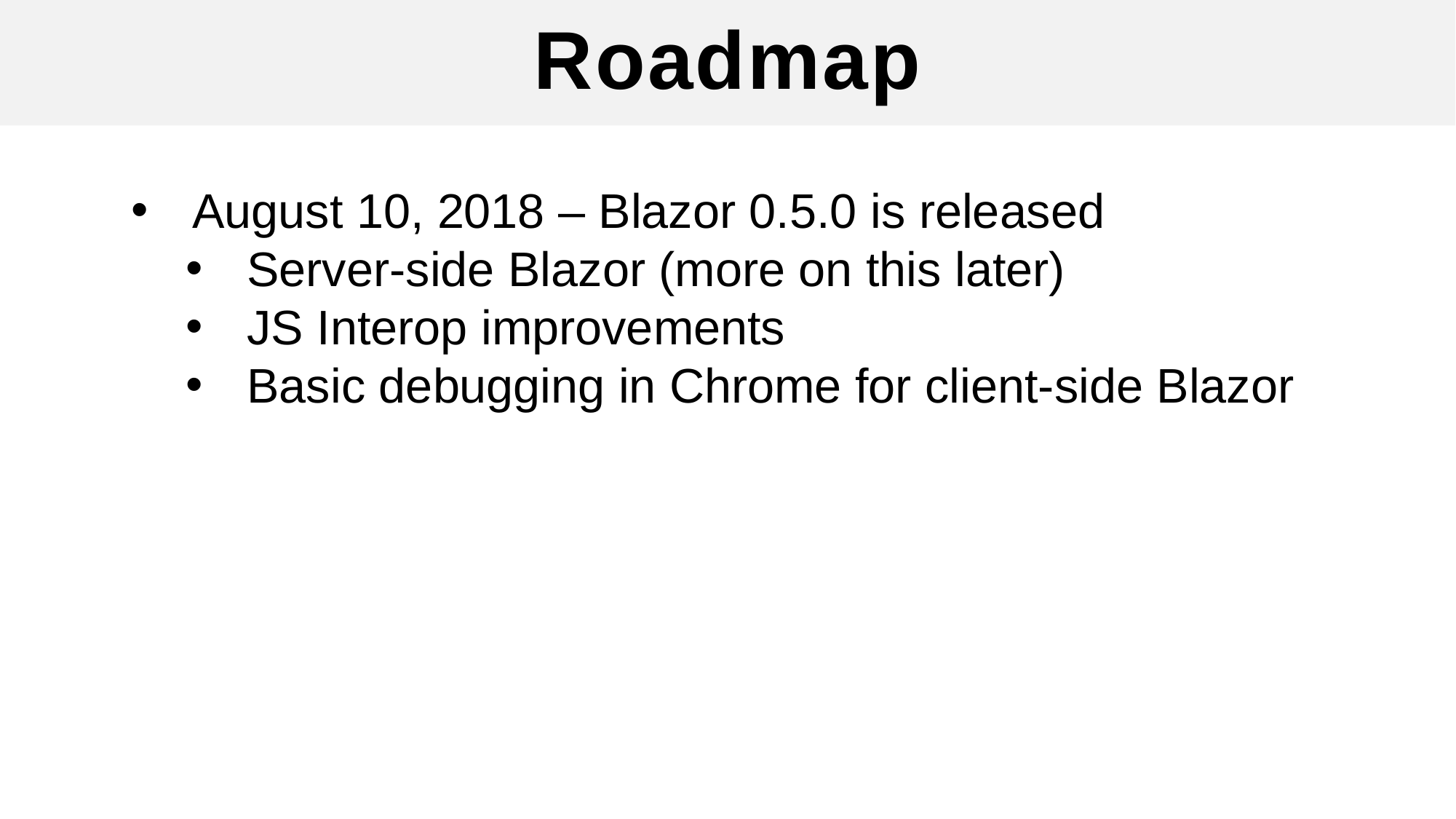

# Roadmap
August 10, 2018 – Blazor 0.5.0 is released
Server-side Blazor (more on this later)
JS Interop improvements
Basic debugging in Chrome for client-side Blazor